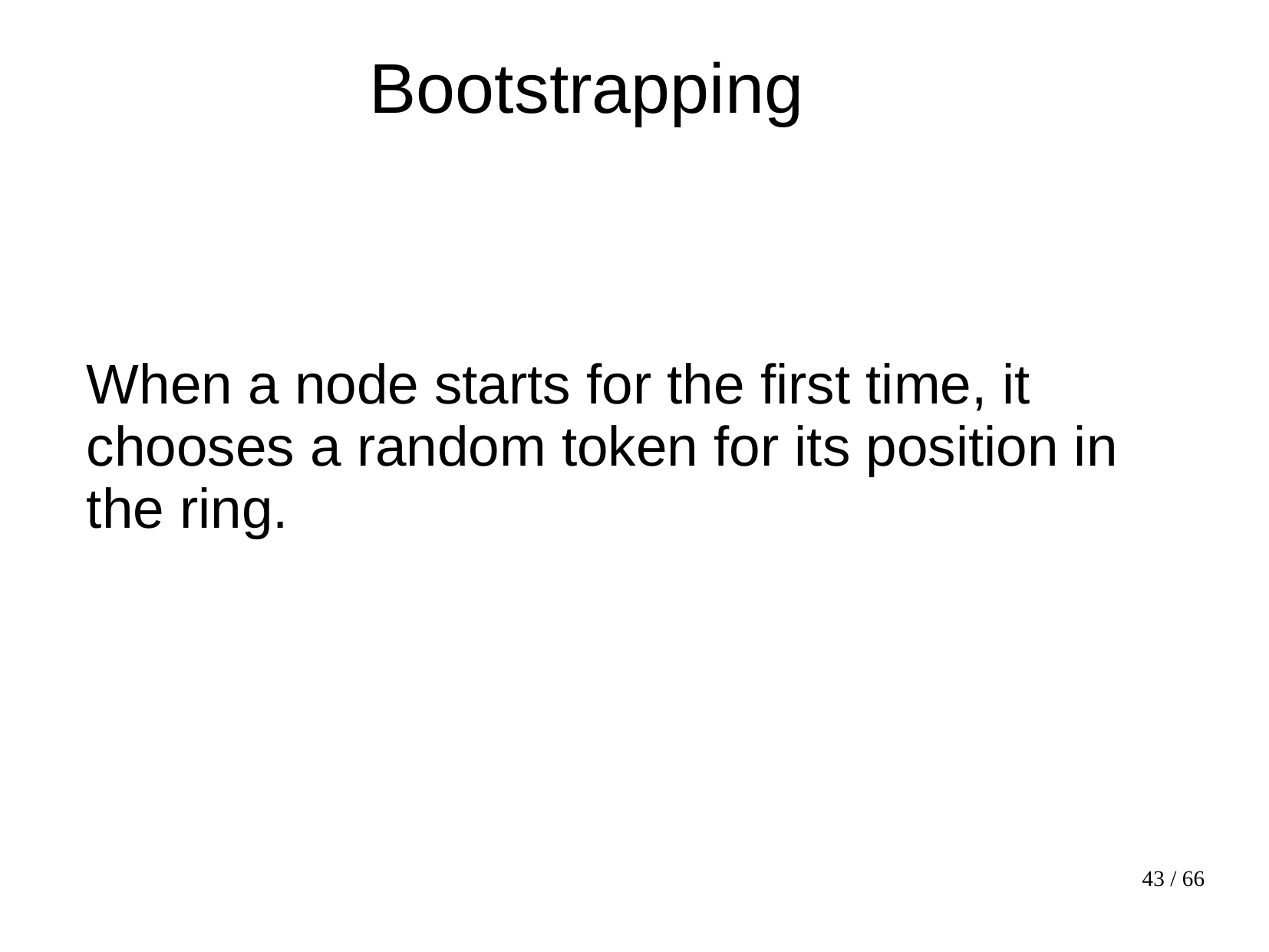

# Bootstrapping
When a node starts for the first time, it chooses a random token for its position in the ring.
43 / 66